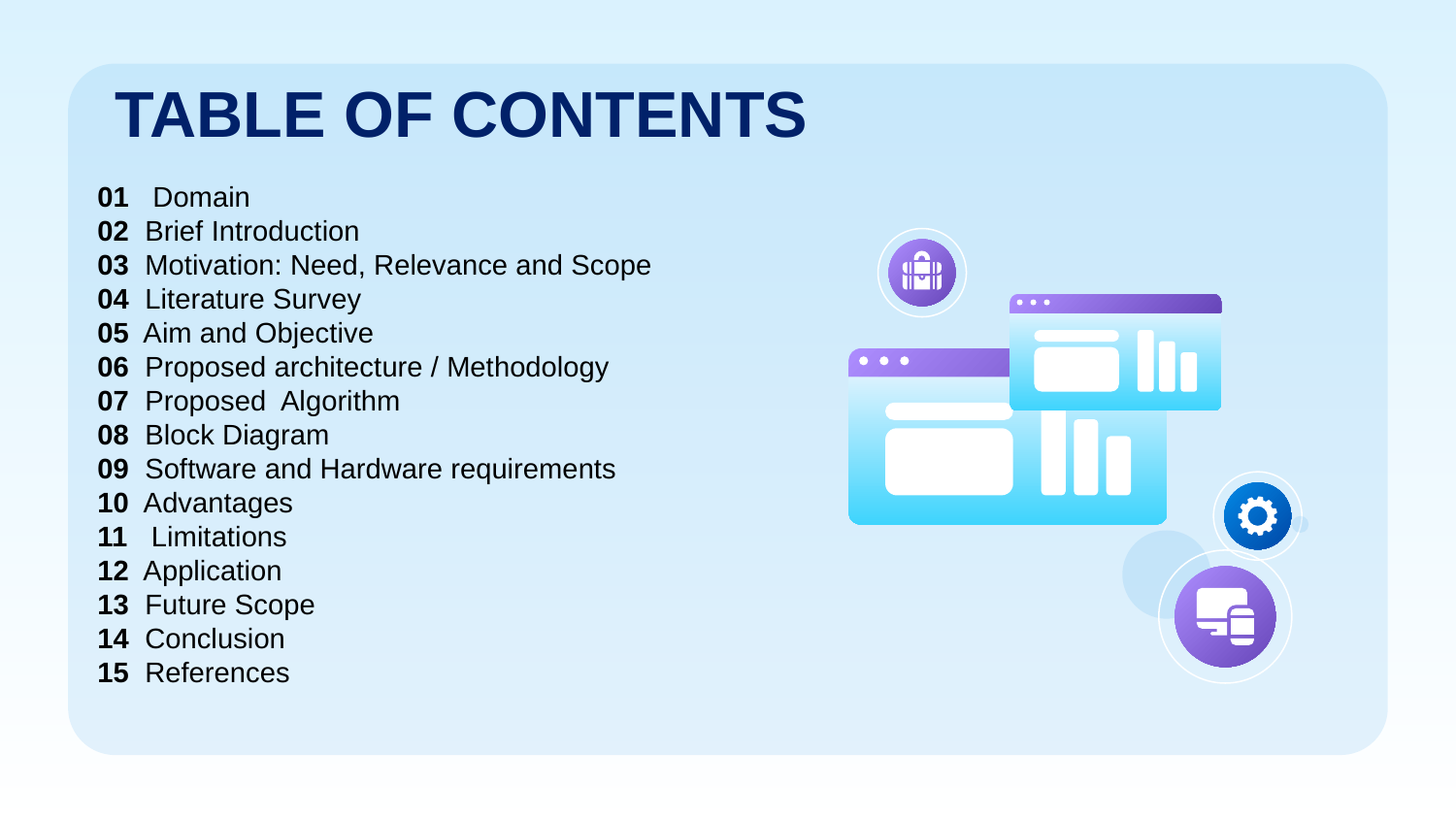

TABLE OF CONTENTS
01   Domain
02  Brief Introduction
03  Motivation: Need, Relevance and Scope
04  Literature Survey
05  Aim and Objective
06  Proposed architecture / Methodology
07  Proposed  Algorithm
08  Block Diagram
09  Software and Hardware requirements
10  Advantages
11   Limitations
12  Application
13  Future Scope
14  Conclusion
15  References